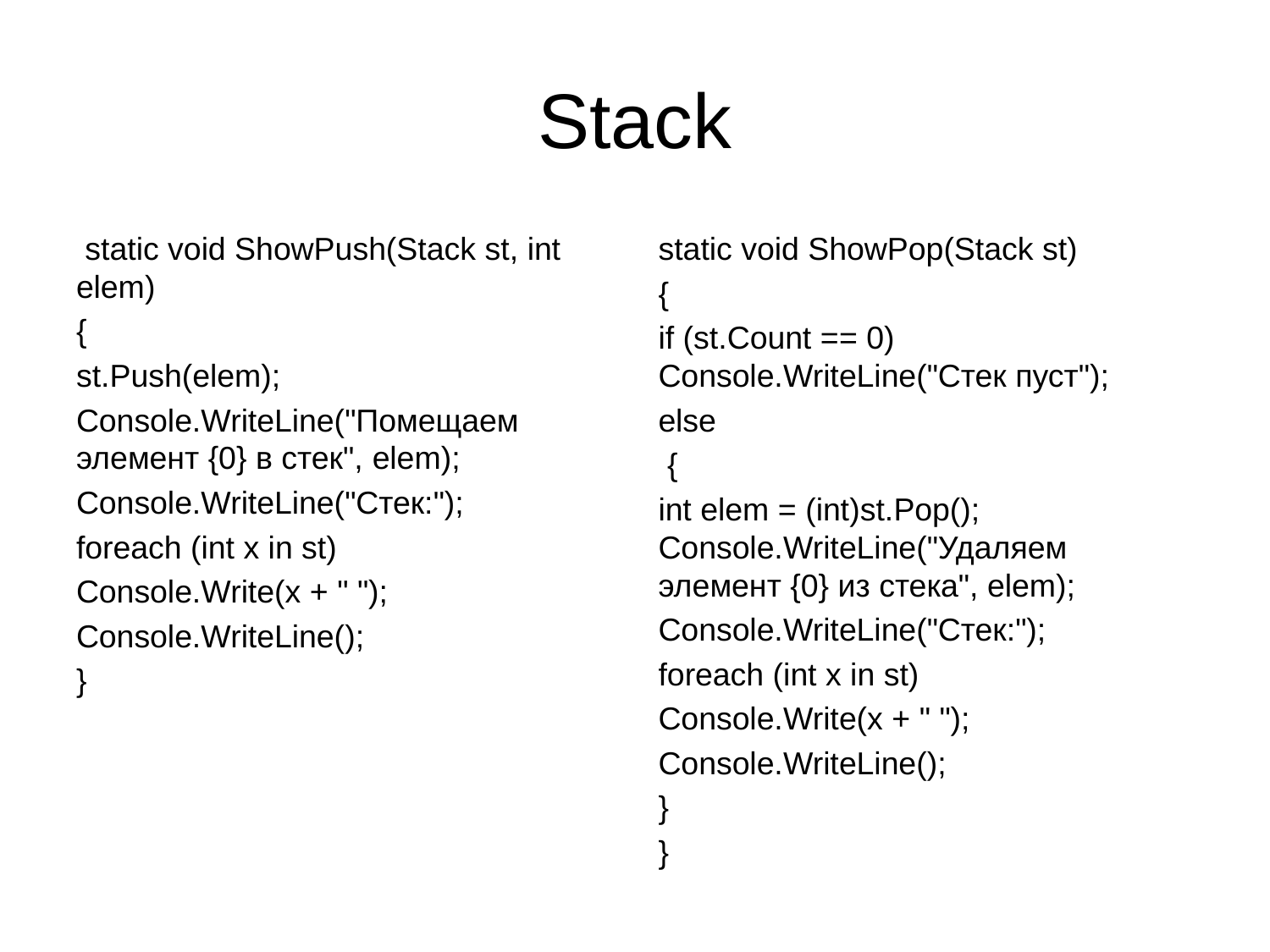

# Stack
 static void ShowPush(Stack st, int elem)
{
st.Push(elem);
Console.WriteLine("Помещаем элемент {0} в стек", elem);
Console.WriteLine("Стек:");
foreach (int x in st)
Console.Write(x + " ");
Console.WriteLine();
}

static void ShowPop(Stack st)
{
if (st.Count == 0) Console.WriteLine("Стек пуст");
else
 {
int elem = (int)st.Pop();              Console.WriteLine("Удаляем элемент {0} из стекa", elem);
Console.WriteLine("Стек:");
foreach (int x in st)
Console.Write(x + " ");
Console.WriteLine();
}
}